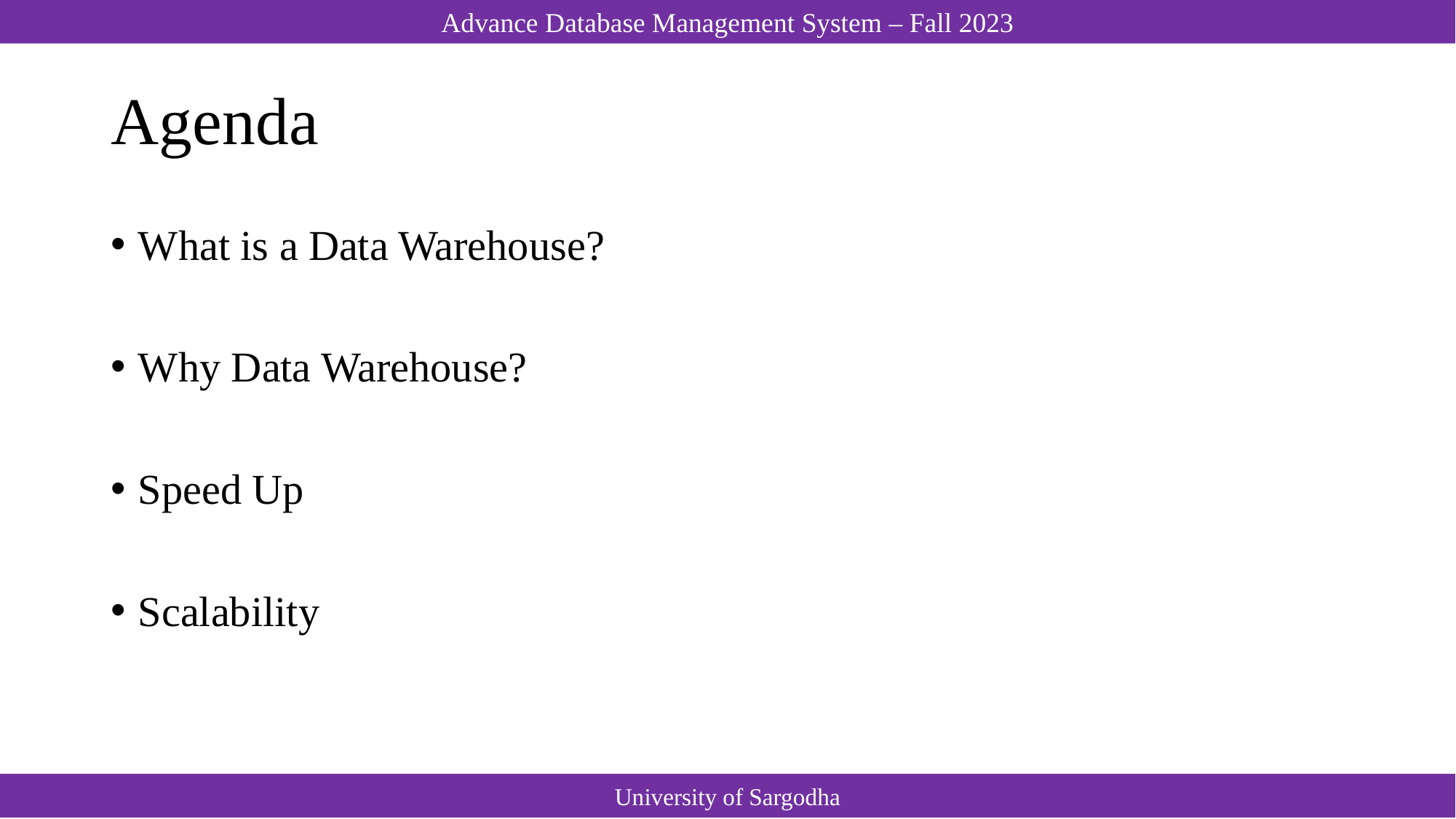

# Agenda
What is a Data Warehouse?

Why Data Warehouse?

Speed Up

Scalability
University of Sargodha